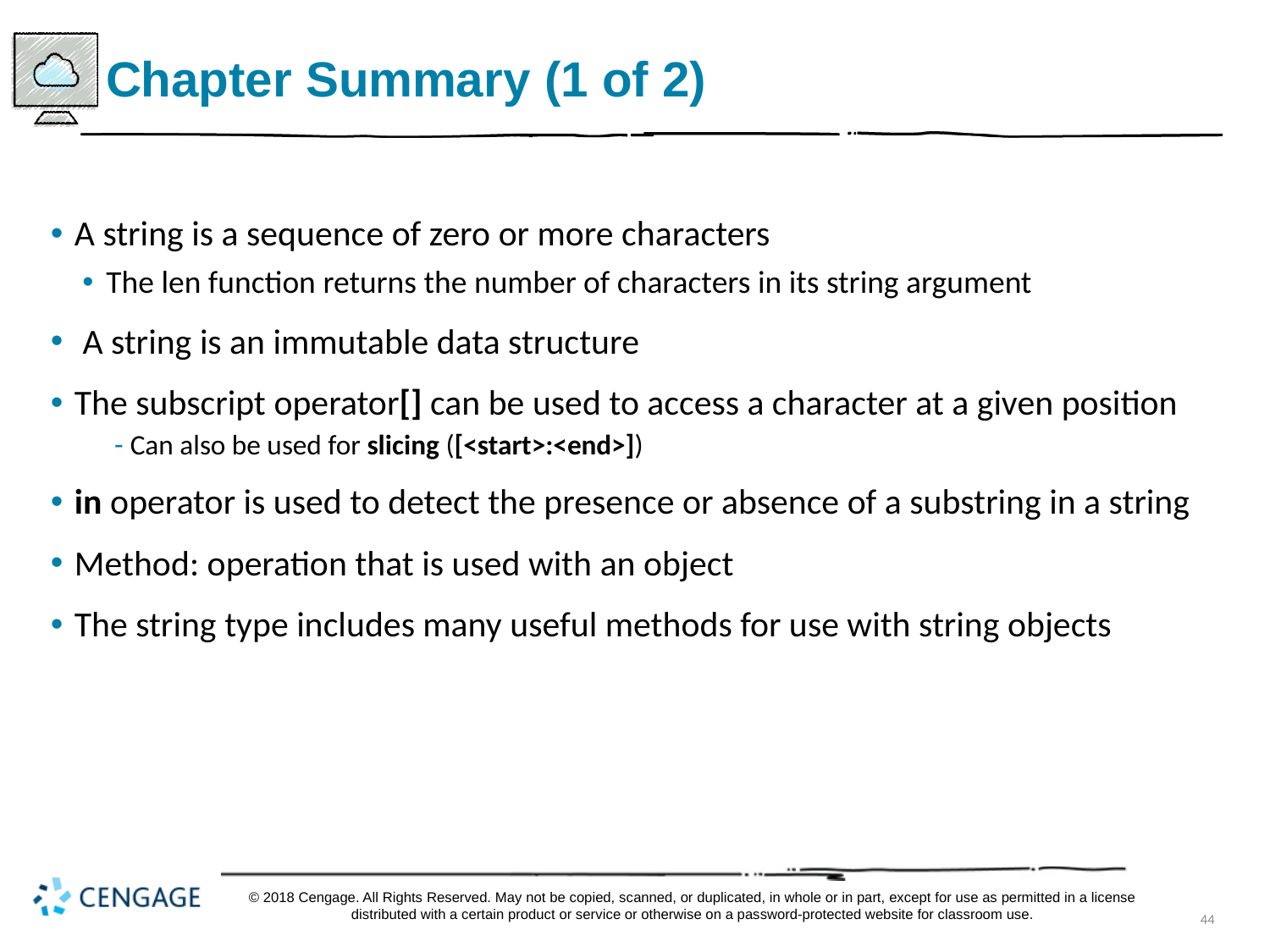

# Chapter Summary (1 of 2)
A string is a sequence of zero or more characters
The len function returns the number of characters in its string argument
 A string is an immutable data structure
The subscript operator[] can be used to access a character at a given position
Can also be used for slicing ([<start>:<end>])
in operator is used to detect the presence or absence of a substring in a string
Method: operation that is used with an object
The string type includes many useful methods for use with string objects
© 2018 Cengage. All Rights Reserved. May not be copied, scanned, or duplicated, in whole or in part, except for use as permitted in a license distributed with a certain product or service or otherwise on a password-protected website for classroom use.